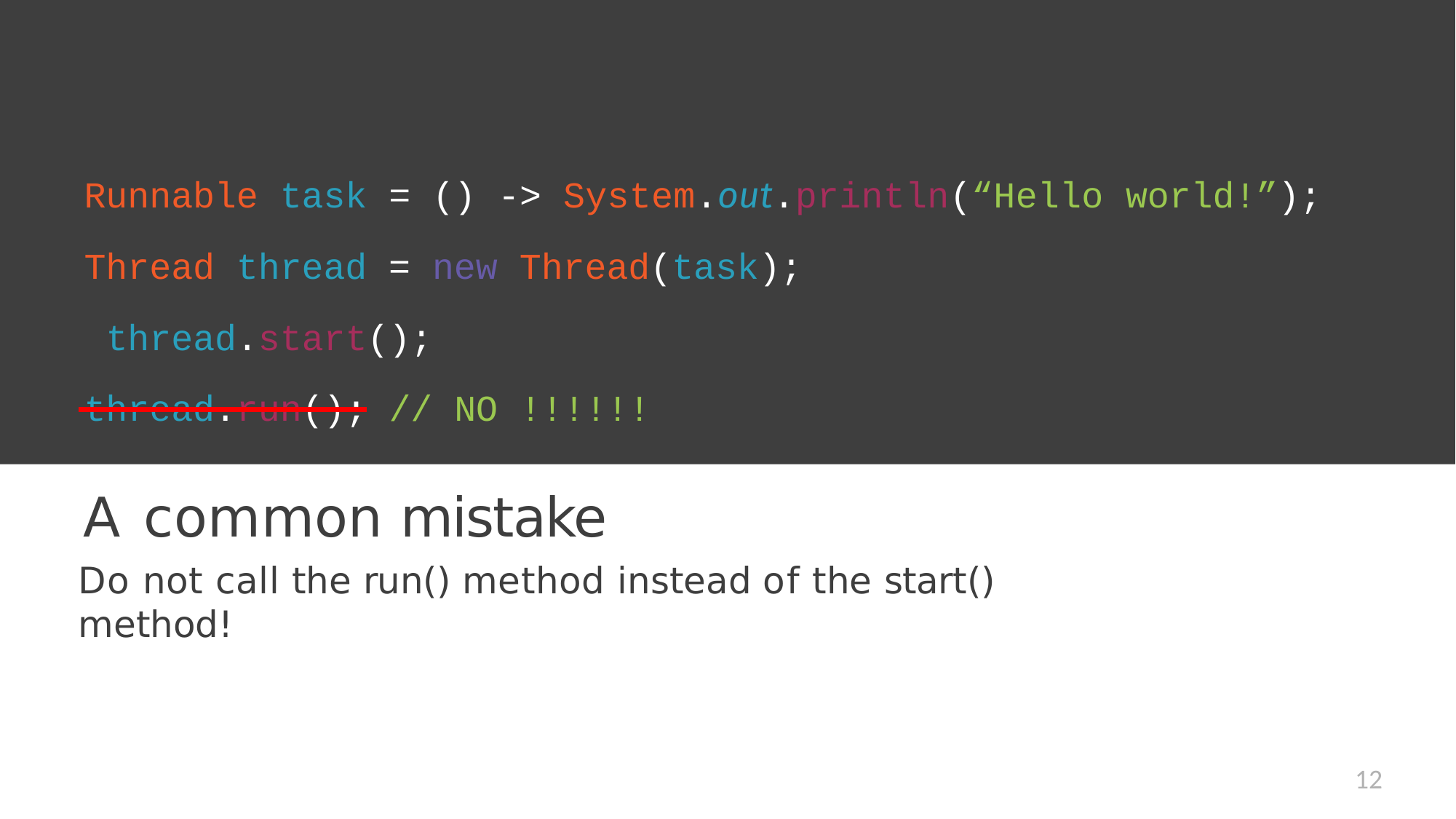

# Runnable task = () -> System.out.println(“Hello world!”);
Thread thread = new Thread(task);  thread.start();
thread.run(); // NO !!!!!!

A common mistake
Do not call the run() method instead of the start() method!
12